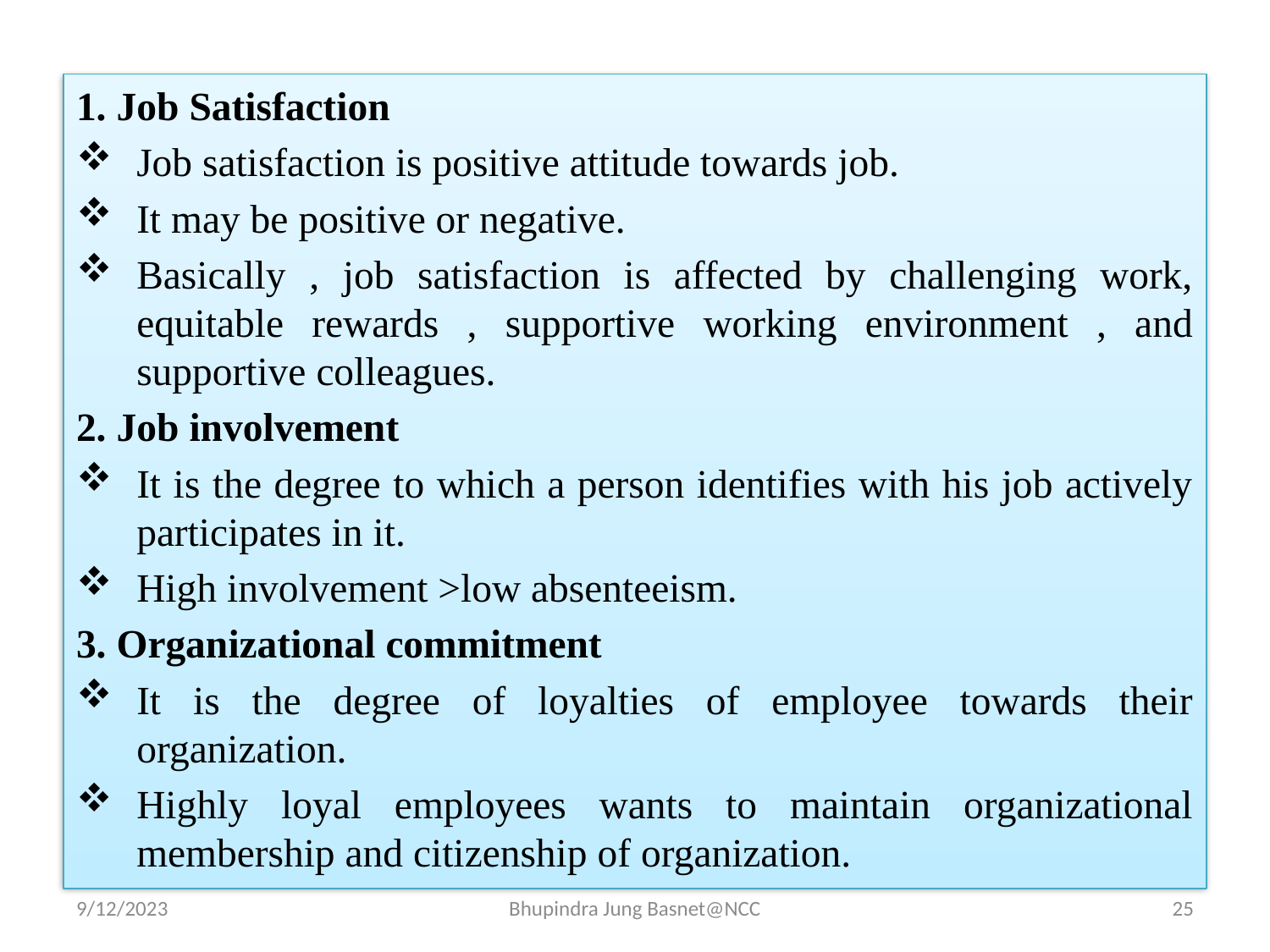

1. Job Satisfaction
Job satisfaction is positive attitude towards job.
It may be positive or negative.
Basically , job satisfaction is affected by challenging work, equitable rewards , supportive working environment , and supportive colleagues.
2. Job involvement
It is the degree to which a person identifies with his job actively participates in it.
High involvement >low absenteeism.
3. Organizational commitment
It is the degree of loyalties of employee towards their organization.
Highly loyal employees wants to maintain organizational membership and citizenship of organization.

9/12/2023
Bhupindra Jung Basnet@NCC
25